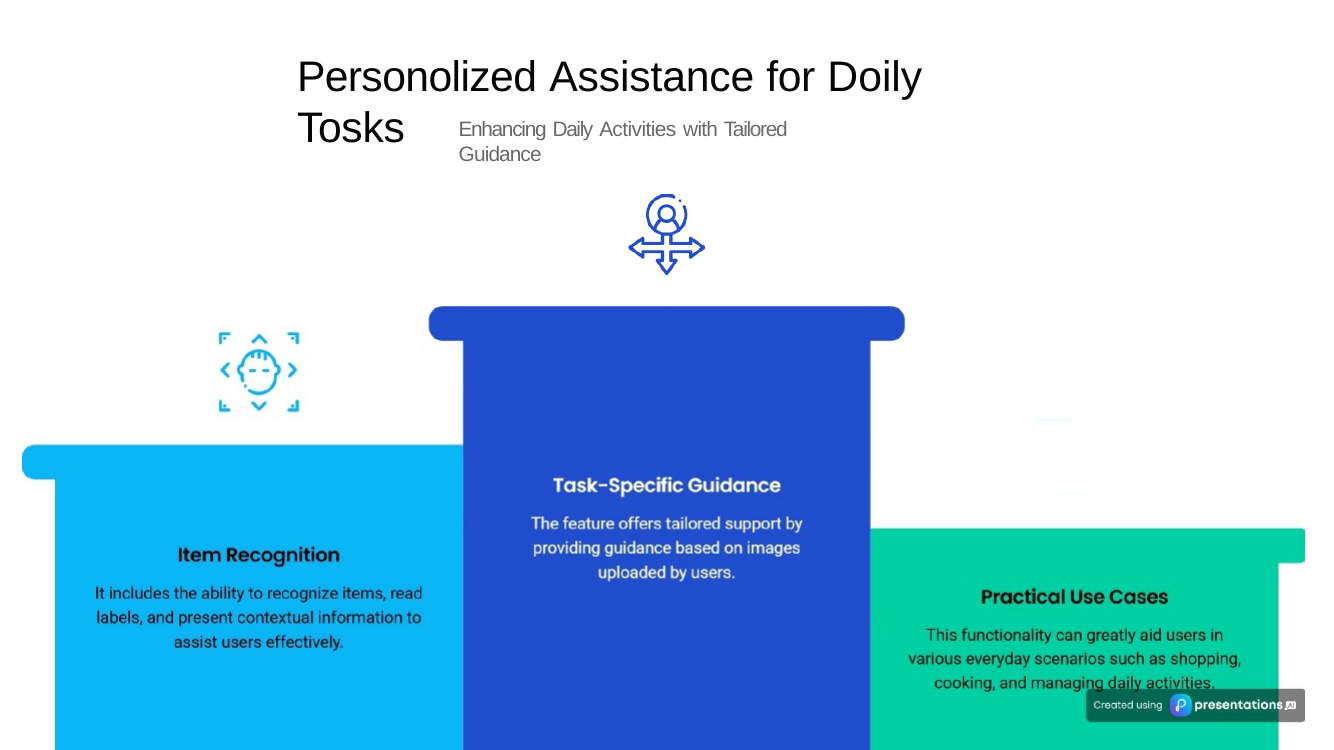

# Personolized Assistance for Doily Tosks
Enhancing Daily Activities with Tailored Guidance